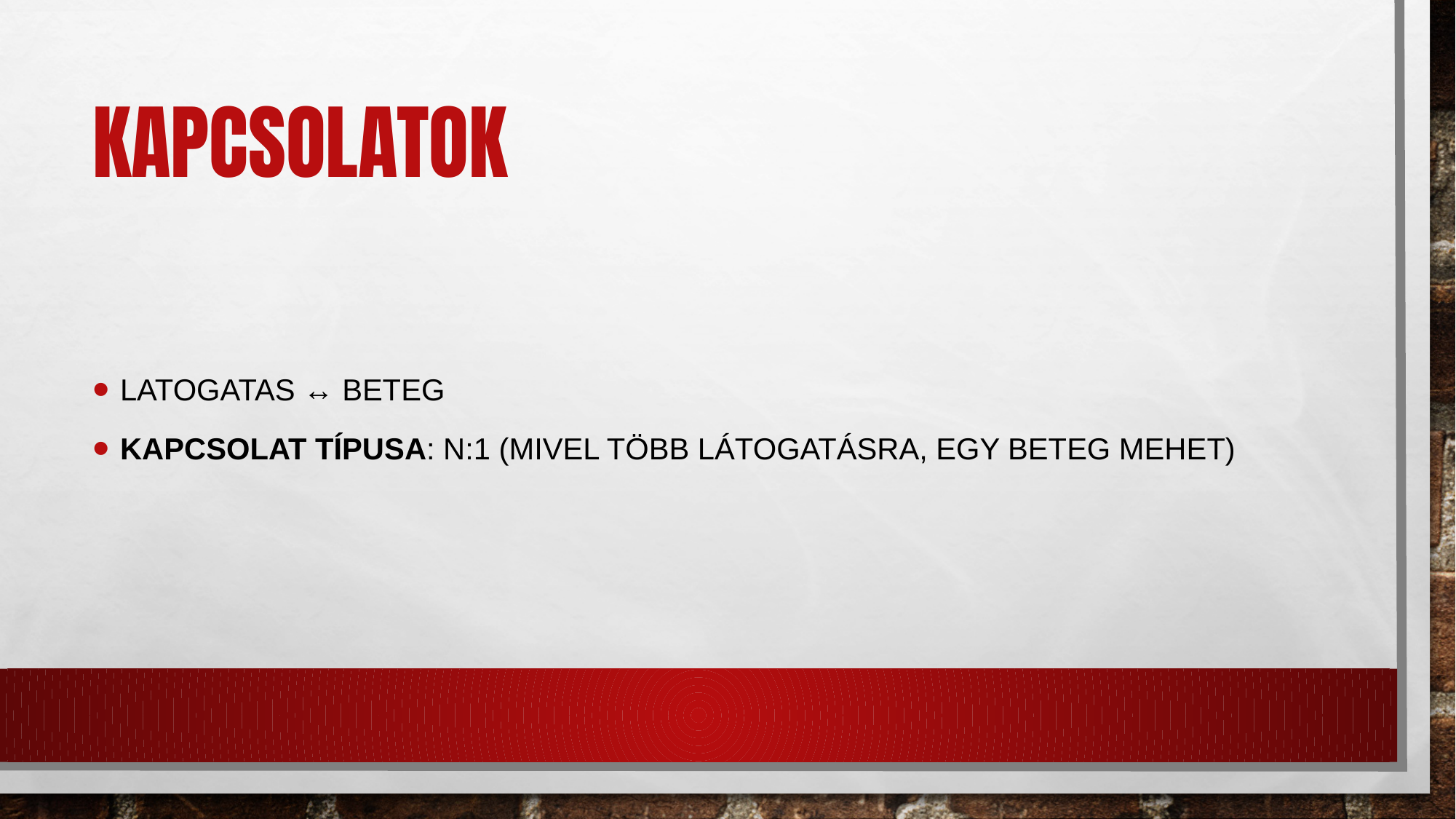

# Kapcsolatok
latogatas ↔ Beteg
Kapcsolat típusa: N:1 (mivel több látogatásra, egy beteg mehet)